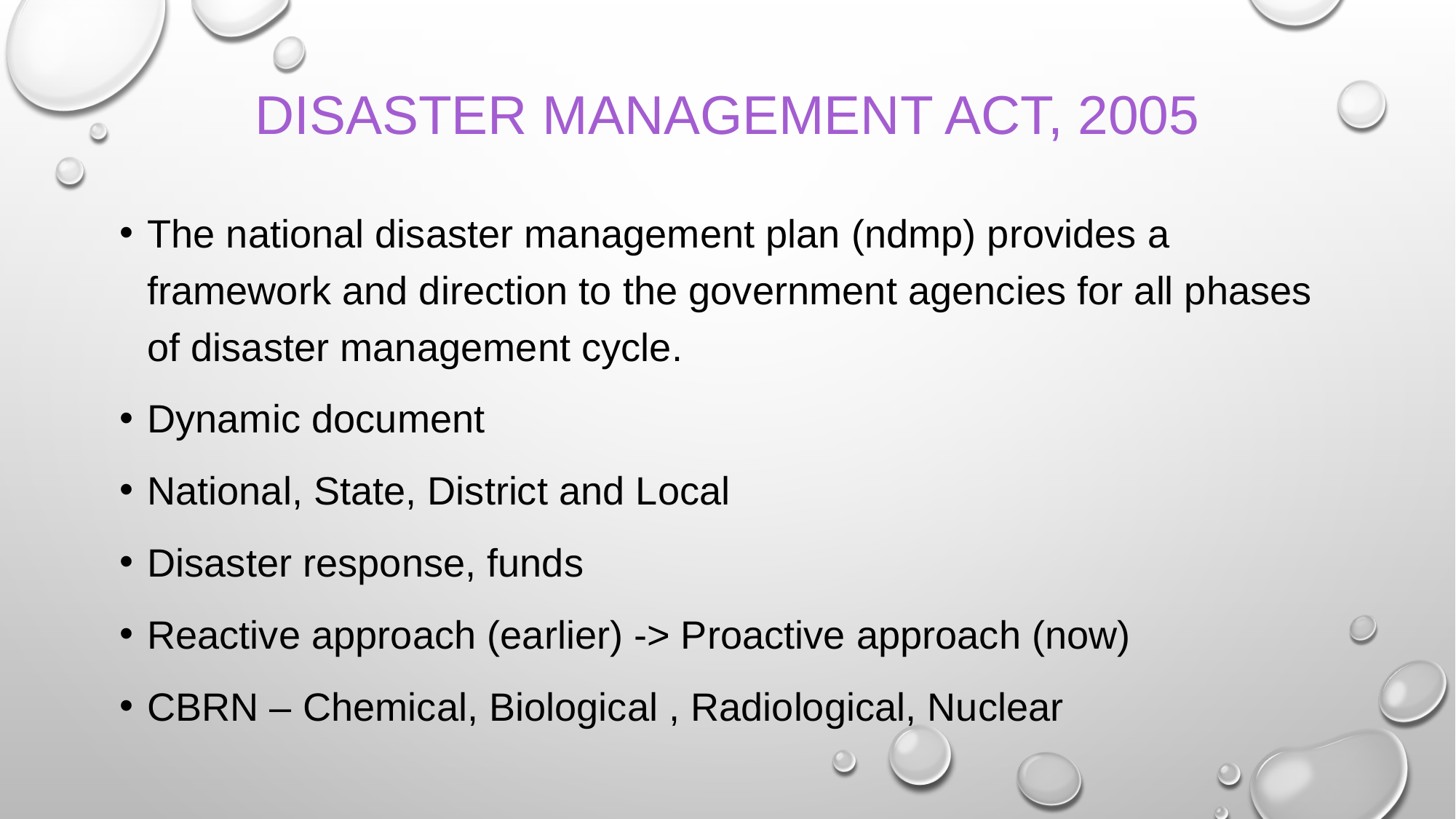

# DISASTER MANAGEMENT ACT, 2005
The national disaster management plan (ndmp) provides a framework and direction to the government agencies for all phases of disaster management cycle.
Dynamic document
National, State, District and Local
Disaster response, funds
Reactive approach (earlier) -> Proactive approach (now)
CBRN – Chemical, Biological , Radiological, Nuclear